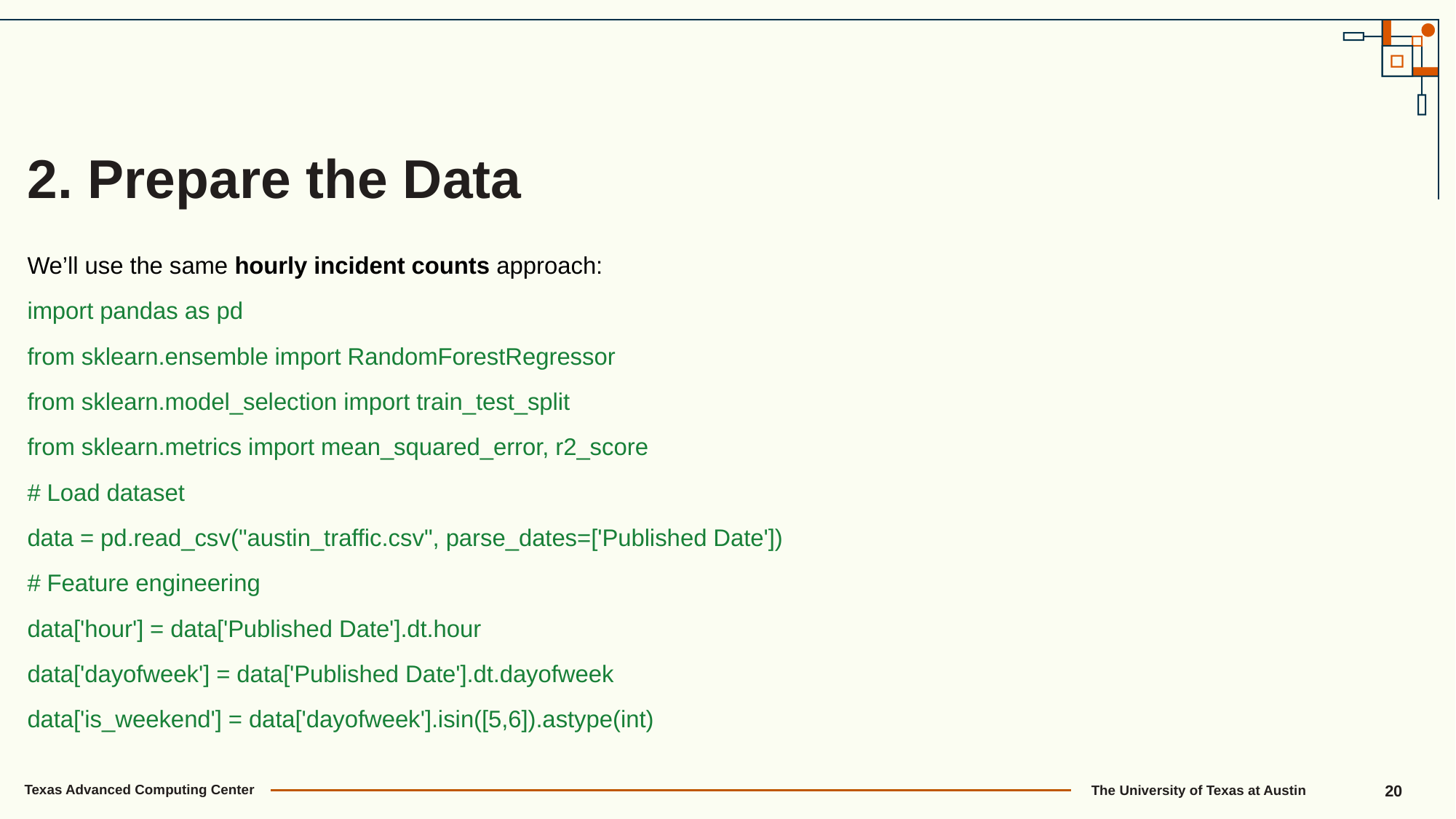

2. Prepare the Data
We’ll use the same hourly incident counts approach:
import pandas as pd
from sklearn.ensemble import RandomForestRegressor
from sklearn.model_selection import train_test_split
from sklearn.metrics import mean_squared_error, r2_score
# Load dataset
data = pd.read_csv("austin_traffic.csv", parse_dates=['Published Date'])
# Feature engineering
data['hour'] = data['Published Date'].dt.hour
data['dayofweek'] = data['Published Date'].dt.dayofweek
data['is_weekend'] = data['dayofweek'].isin([5,6]).astype(int)